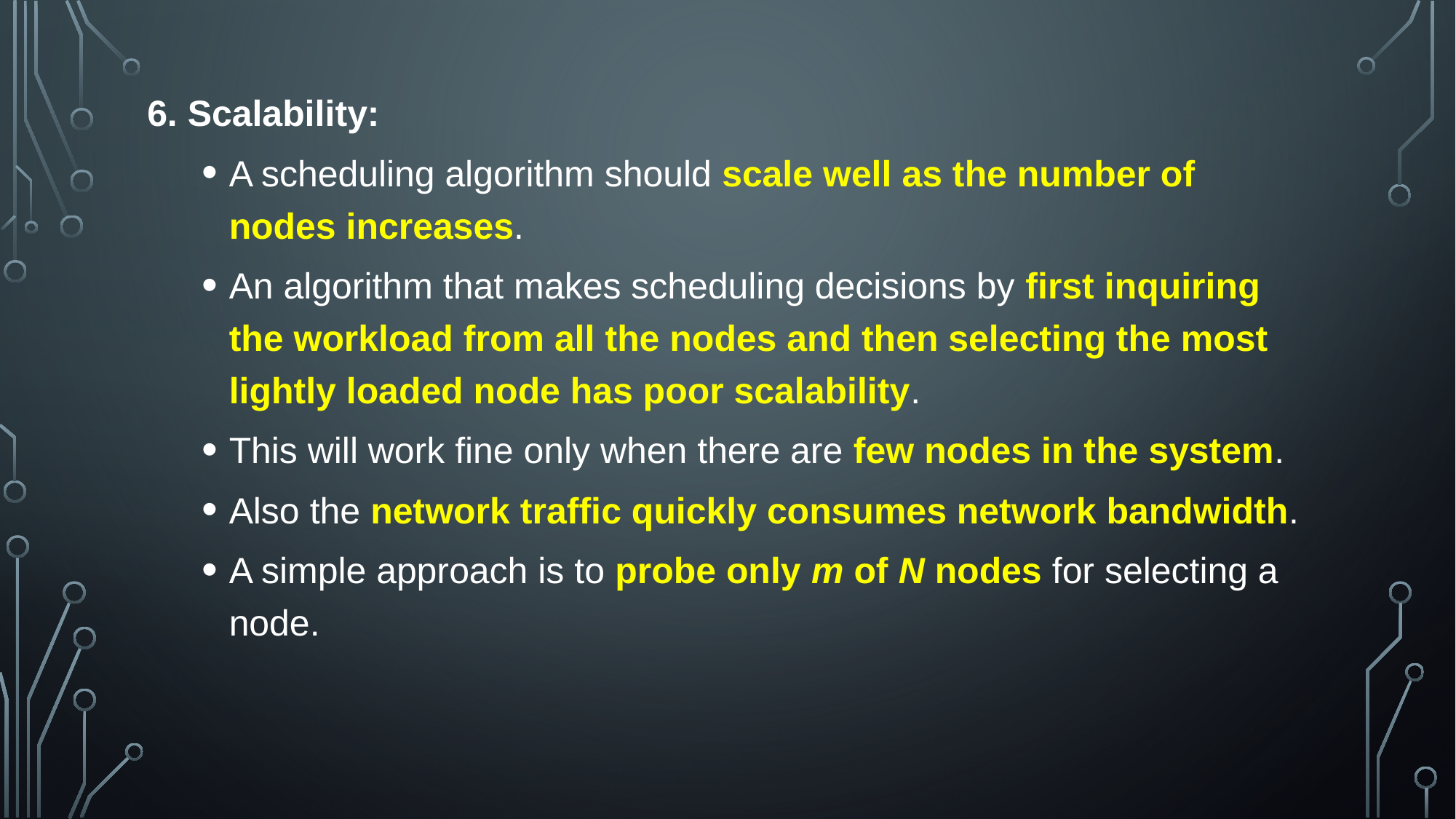

6. Scalability:
A scheduling algorithm should scale well as the number of nodes increases.
An algorithm that makes scheduling decisions by first inquiring the workload from all the nodes and then selecting the most lightly loaded node has poor scalability.
This will work fine only when there are few nodes in the system.
Also the network traffic quickly consumes network bandwidth.
A simple approach is to probe only m of N nodes for selecting a node.